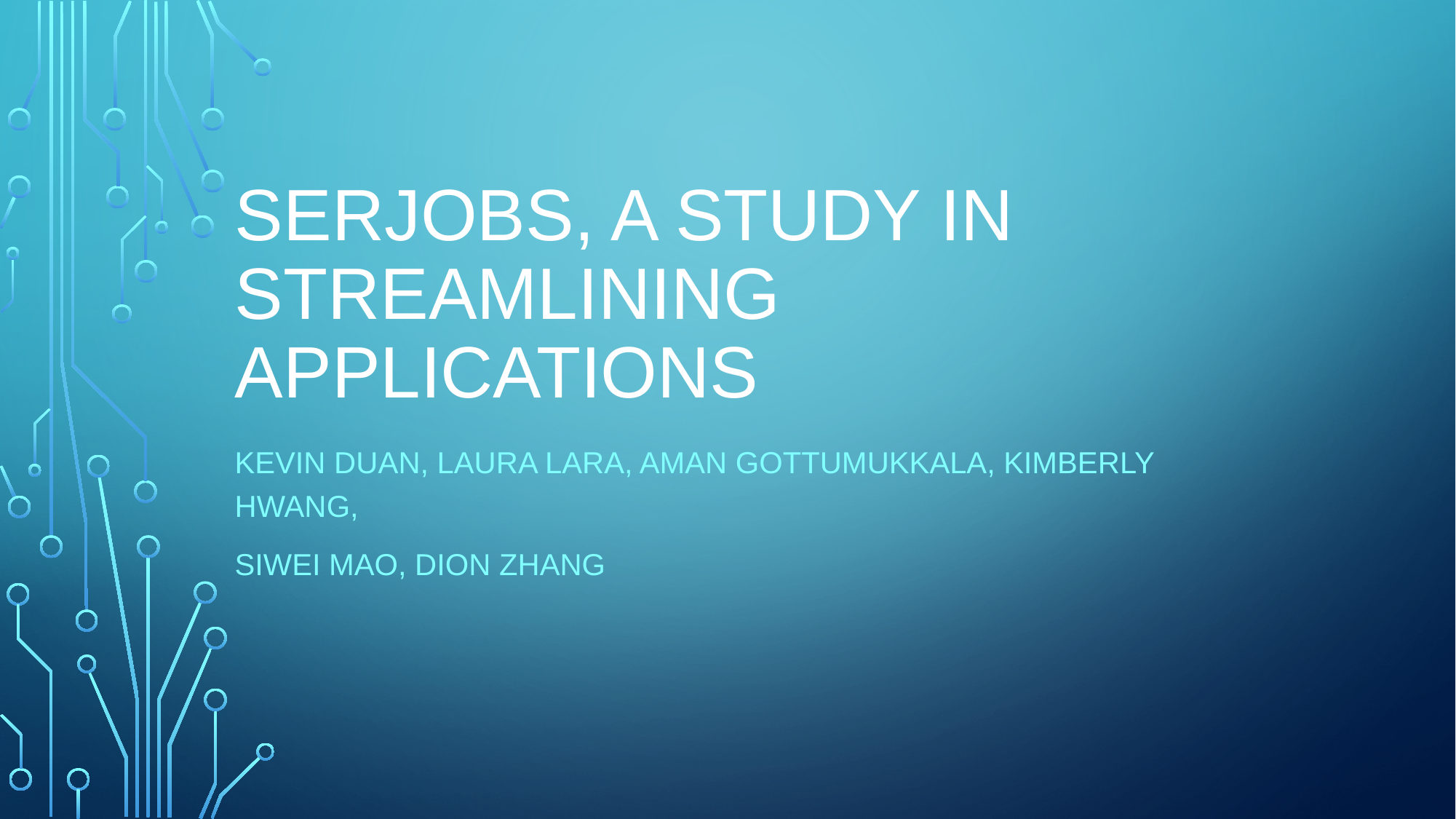

# SERJobs, a Study in Streamlining Applications
Kevin Duan, Laura Lara, Aman Gottumukkala, Kimberly Hwang,
Siwei Mao, Dion Zhang